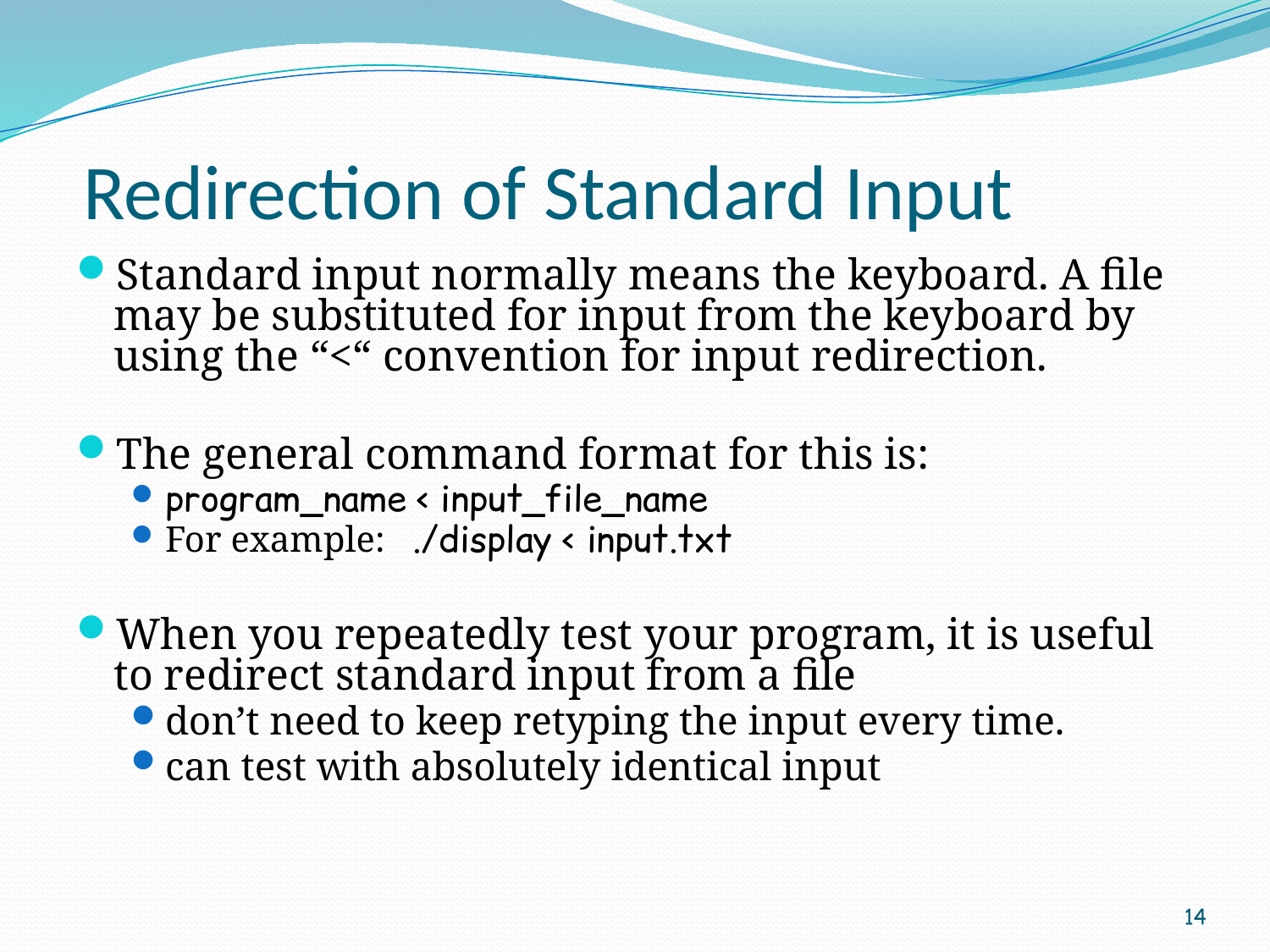

# Redirection of Standard Input
Standard input normally means the keyboard. A file may be substituted for input from the keyboard by using the “<“ convention for input redirection.

The general command format for this is:
program_name < input_file_name
For example:   ./display < input.txt

When you repeatedly test your program, it is useful to redirect standard input from a file
don’t need to keep retyping the input every time.
can test with absolutely identical input

14